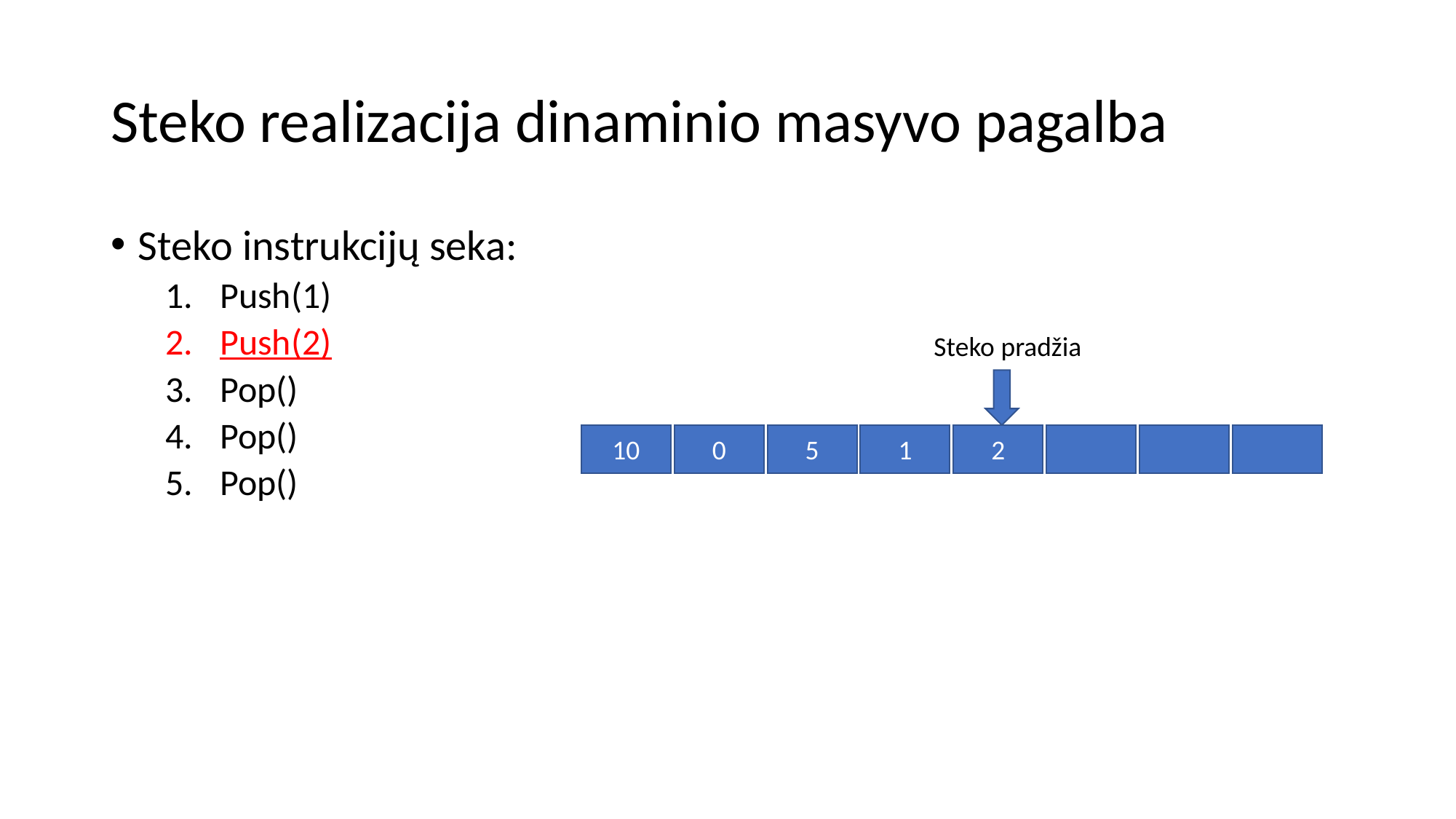

# Steko realizacija dinaminio masyvo pagalba
Steko instrukcijų seka:
Push(1)
Push(2)
Pop()
Pop()
Pop()
Steko pradžia

10
0
5
1
2